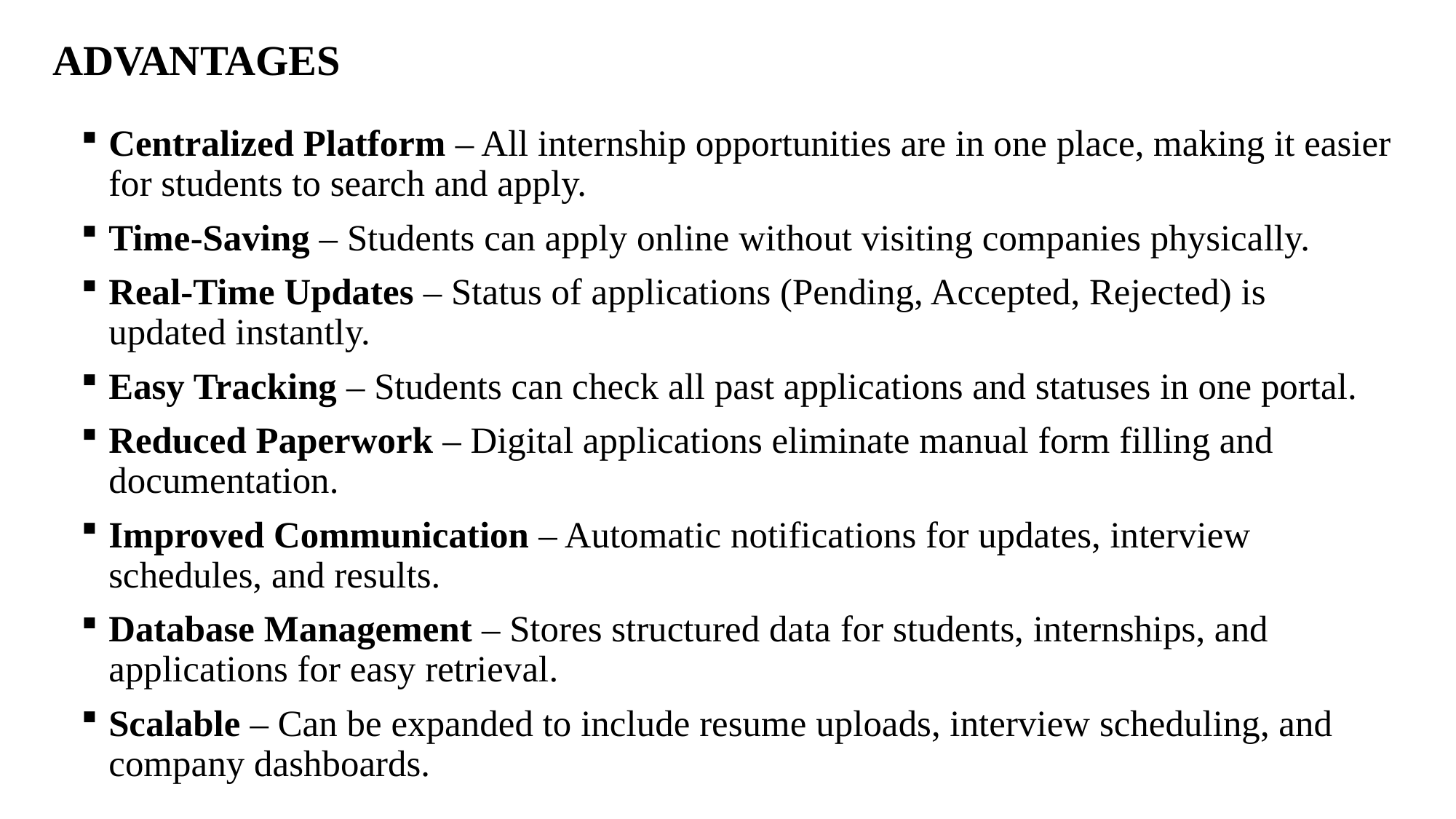

# ADVANTAGES
Centralized Platform – All internship opportunities are in one place, making it easier for students to search and apply.
Time-Saving – Students can apply online without visiting companies physically.
Real-Time Updates – Status of applications (Pending, Accepted, Rejected) is updated instantly.
Easy Tracking – Students can check all past applications and statuses in one portal.
Reduced Paperwork – Digital applications eliminate manual form filling and documentation.
Improved Communication – Automatic notifications for updates, interview schedules, and results.
Database Management – Stores structured data for students, internships, and applications for easy retrieval.
Scalable – Can be expanded to include resume uploads, interview scheduling, and company dashboards.